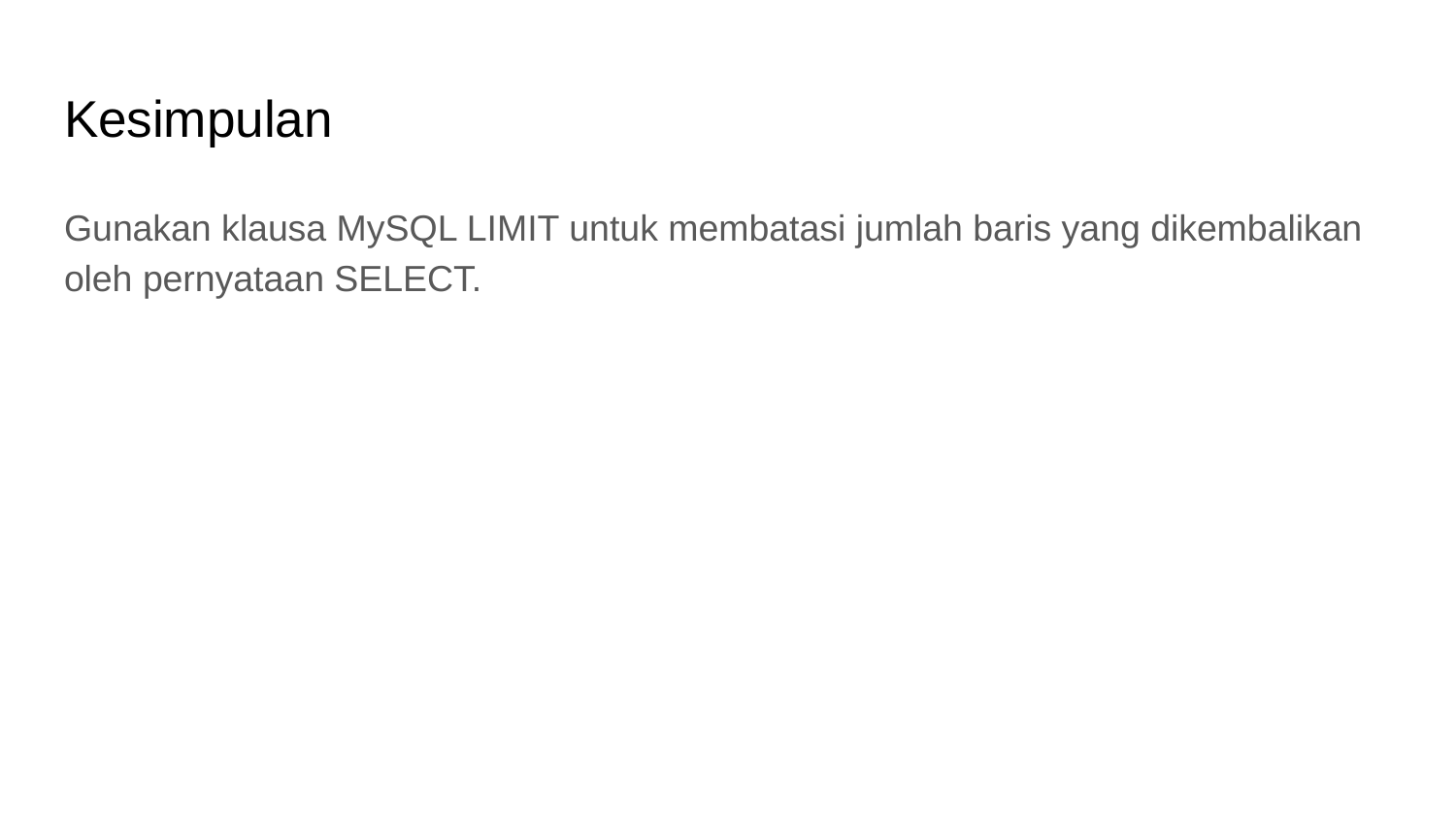

# Kesimpulan
Gunakan klausa MySQL LIMIT untuk membatasi jumlah baris yang dikembalikan oleh pernyataan SELECT.